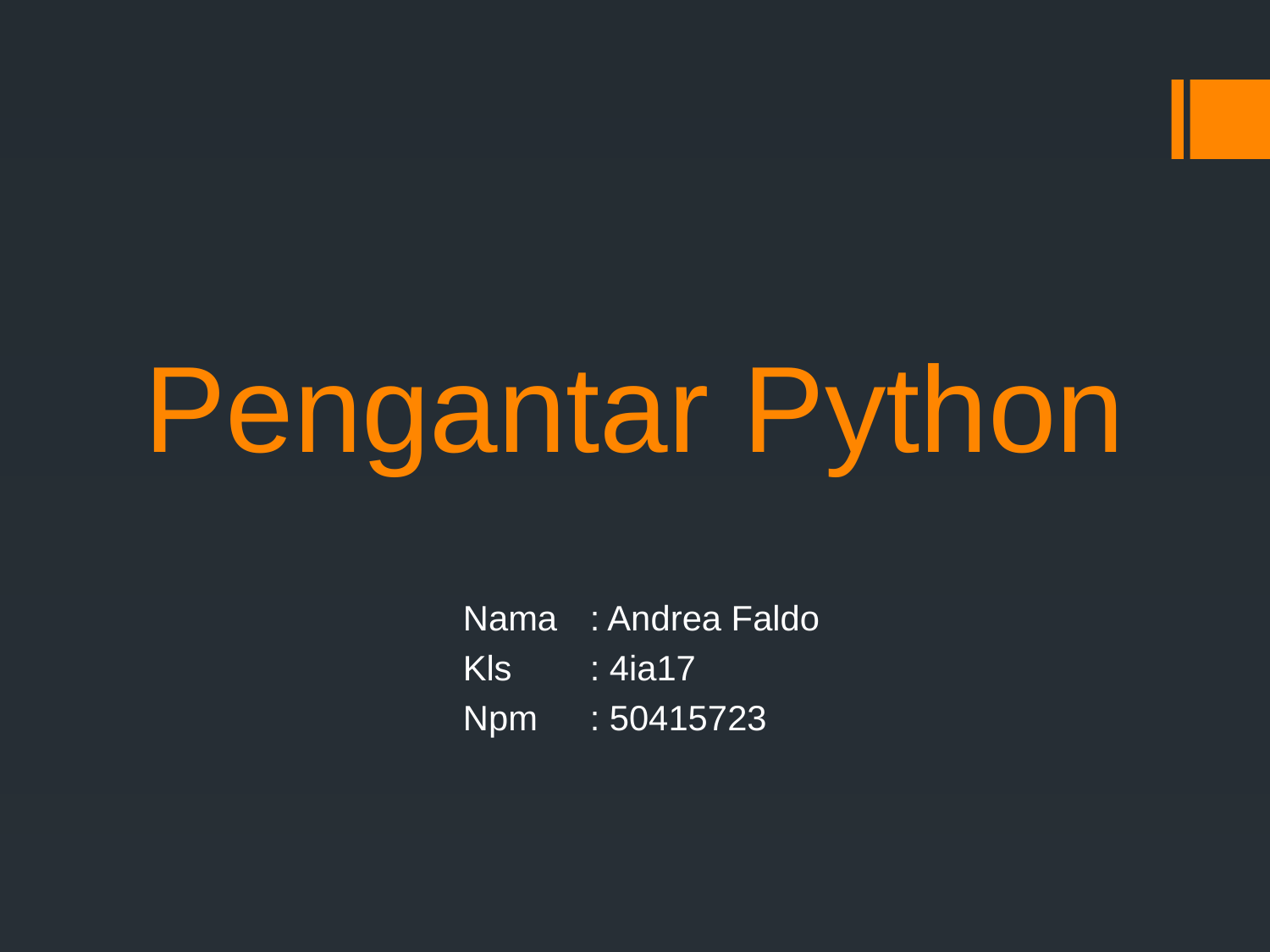

# Pengantar Python
		Nama	: Andrea Faldo
		Kls	: 4ia17
		Npm	: 50415723